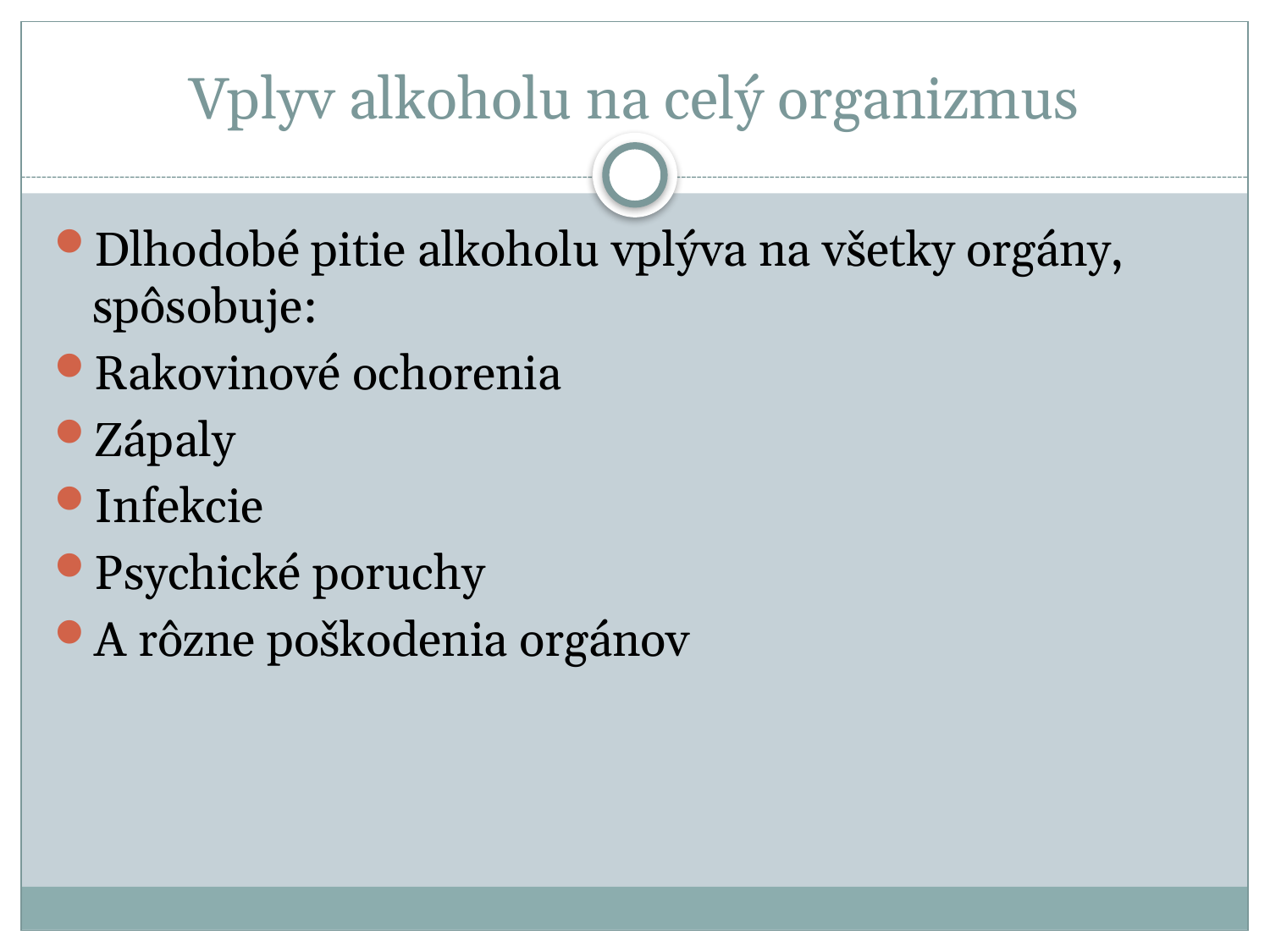

# Vplyv alkoholu na celý organizmus
Dlhodobé pitie alkoholu vplýva na všetky orgány, spôsobuje:
Rakovinové ochorenia
Zápaly
Infekcie
Psychické poruchy
A rôzne poškodenia orgánov